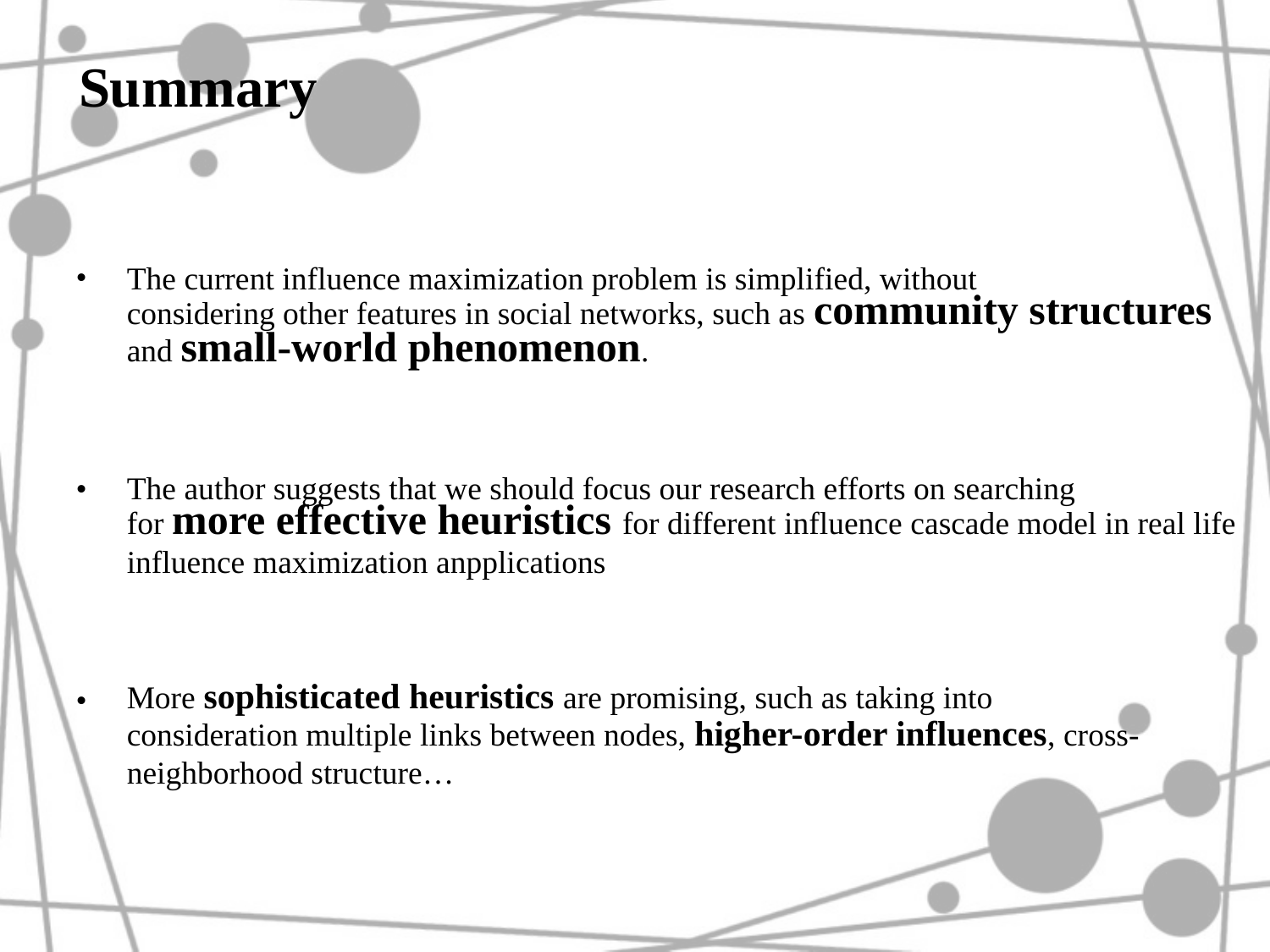

Summary
•

•

•
The current influence maximization problem is simplified, without
considering other features in social networks, such as community structures
and small-world phenomenon.

The author suggests that we should focus our research efforts on searching
for more effective heuristics for different influence cascade model in real life
influence maximization anpplications

More sophisticated heuristics are promising, such as taking into
consideration multiple links between nodes, higher-order influences, cross-
neighborhood structure…